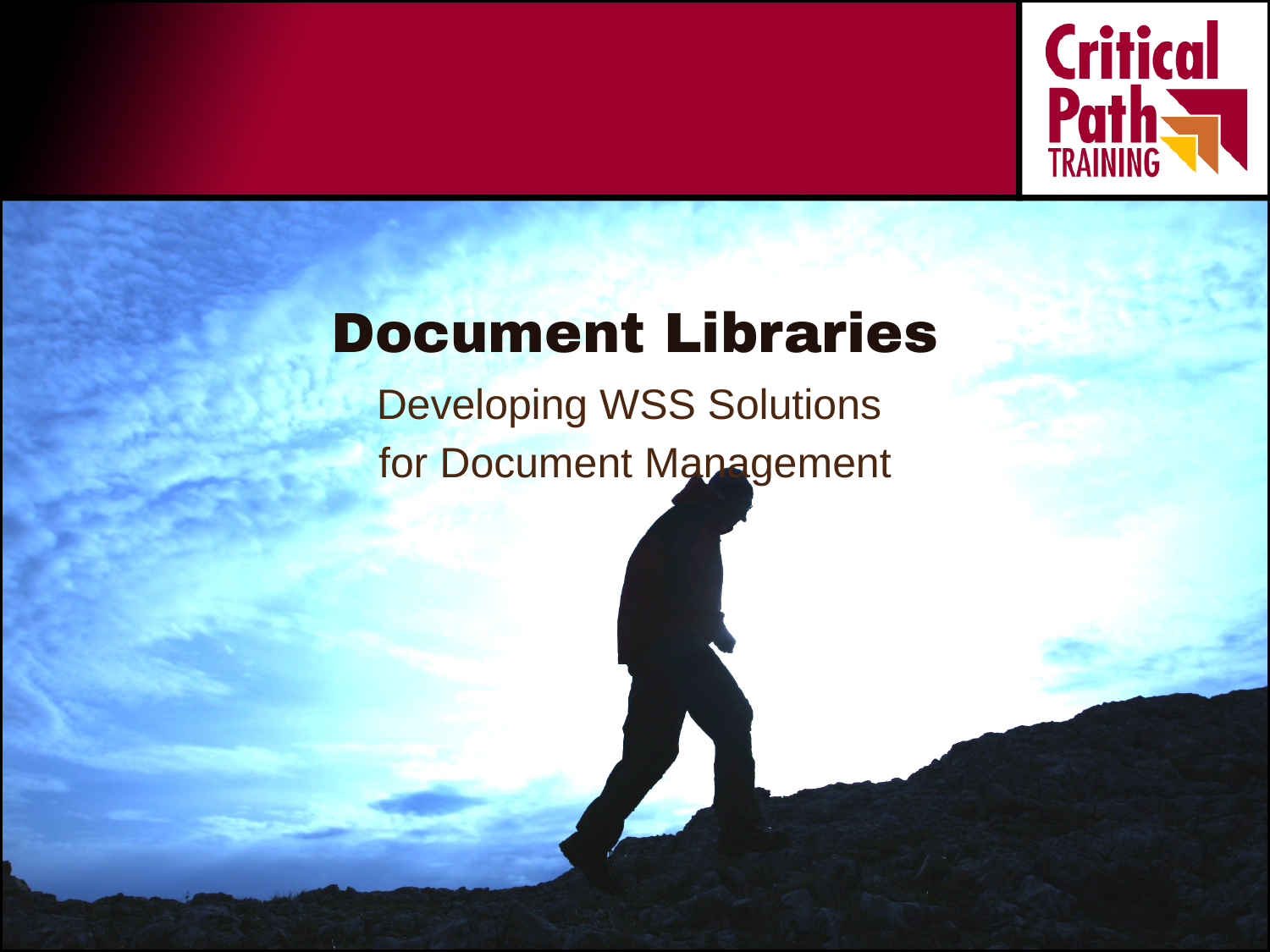

# Document Libraries
Developing WSS Solutions
for Document Management